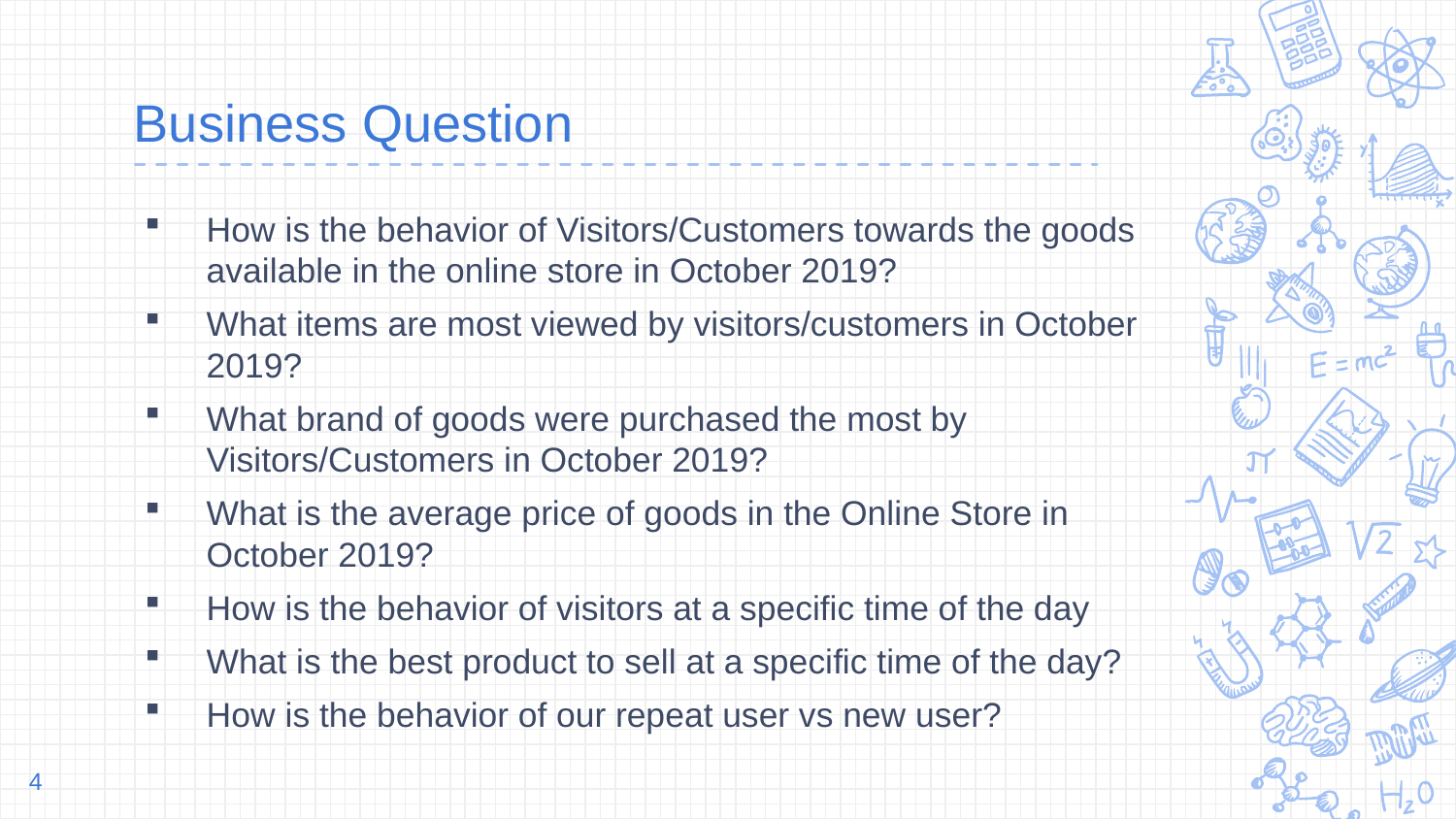

# Business Question
How is the behavior of Visitors/Customers towards the goods available in the online store in October 2019?
What items are most viewed by visitors/customers in October 2019?
What brand of goods were purchased the most by Visitors/Customers in October 2019?
What is the average price of goods in the Online Store in October 2019?
How is the behavior of visitors at a specific time of the day
What is the best product to sell at a specific time of the day?
How is the behavior of our repeat user vs new user?

4